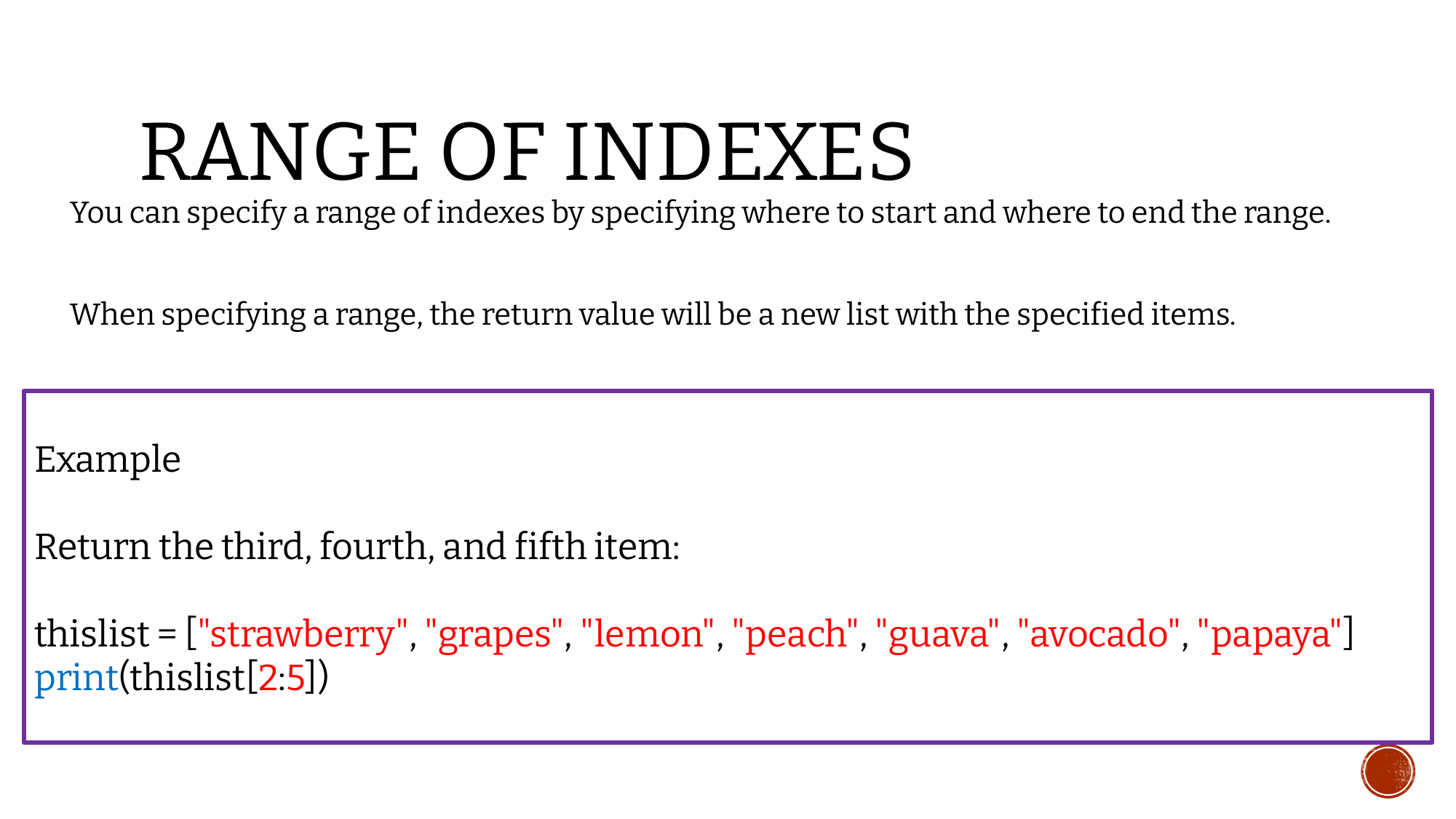

# Range of Indexes
You can specify a range of indexes by specifying where to start and where to end the range.

When specifying a range, the return value will be a new list with the specified items.
Example

Return the third, fourth, and fifth item:

thislist = ["strawberry", "grapes", "lemon", "peach", "guava", "avocado", "papaya"]
print(thislist[2:5])